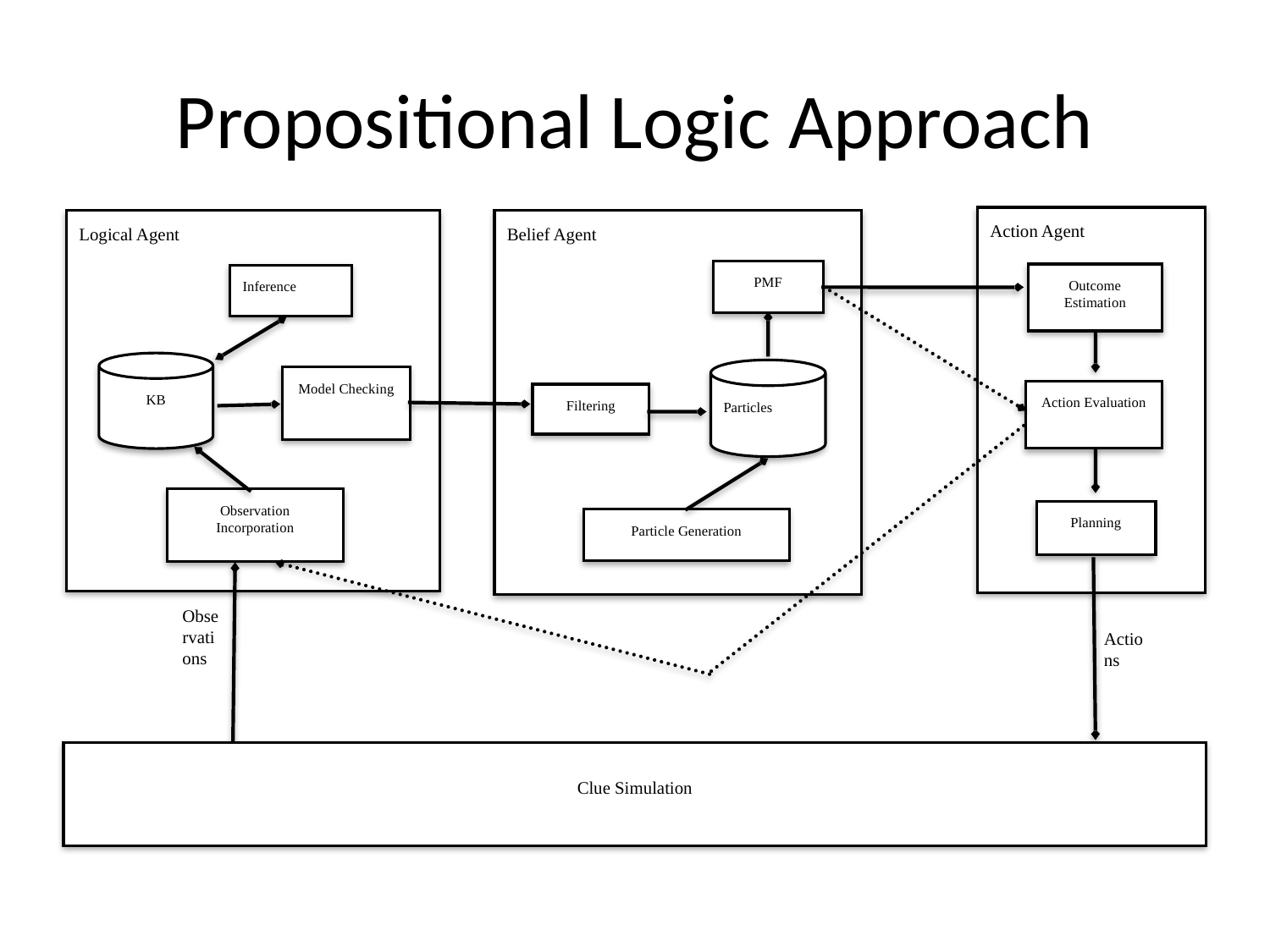

# Propositional Logic Approach
Action Agent
Outcome Estimation

Action Evaluation

Planning
Logical Agent
Inference

KB

Model Checking

Observation Incorporation
Belief Agent
PMF

Particles

Filtering

Particle Generation

Observations
Actions

Clue Simulation